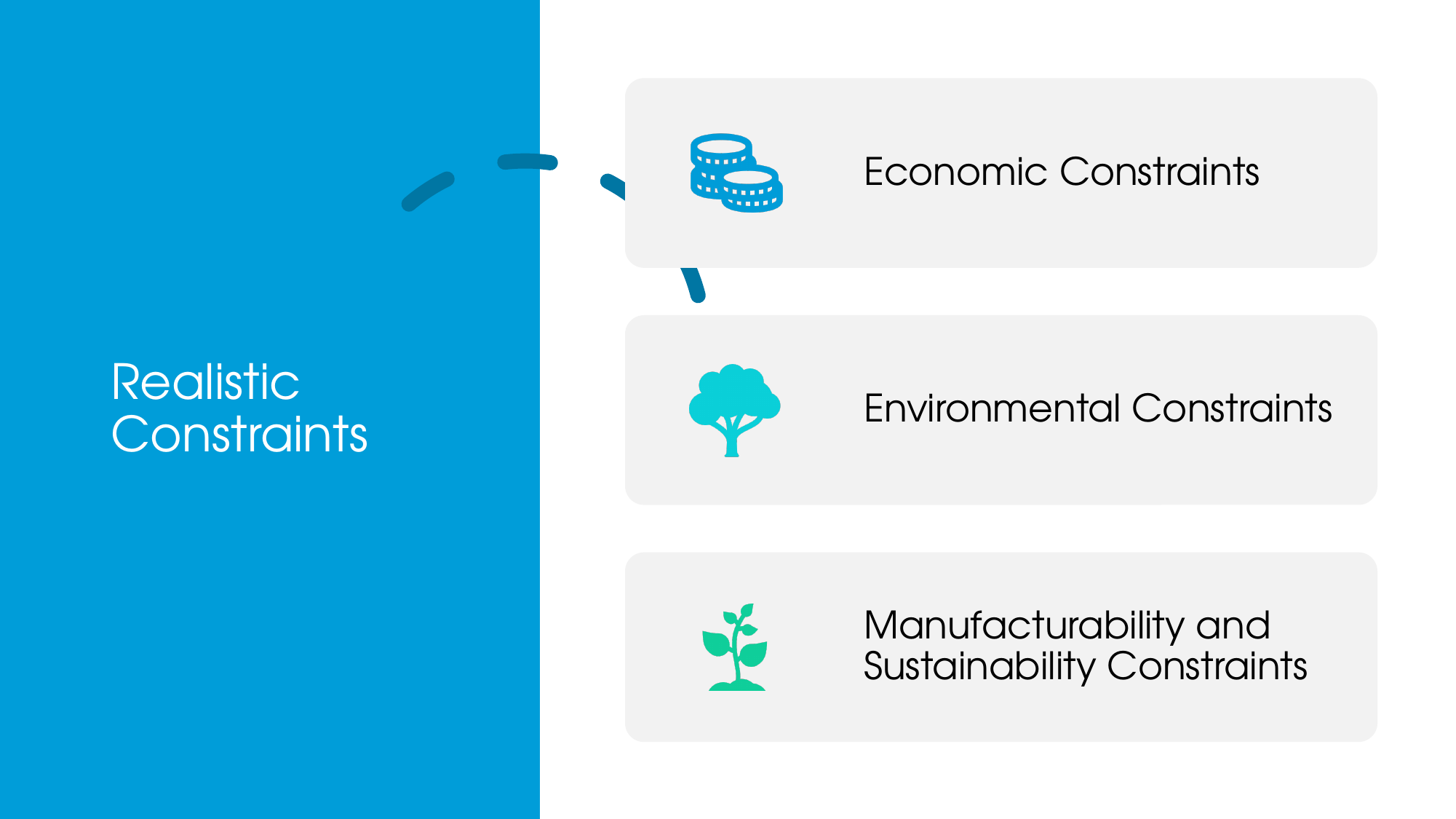

# Realistic Constraints
Economic Constraints
Environmental Constraints
Manufacturability and Sustainability Constraints